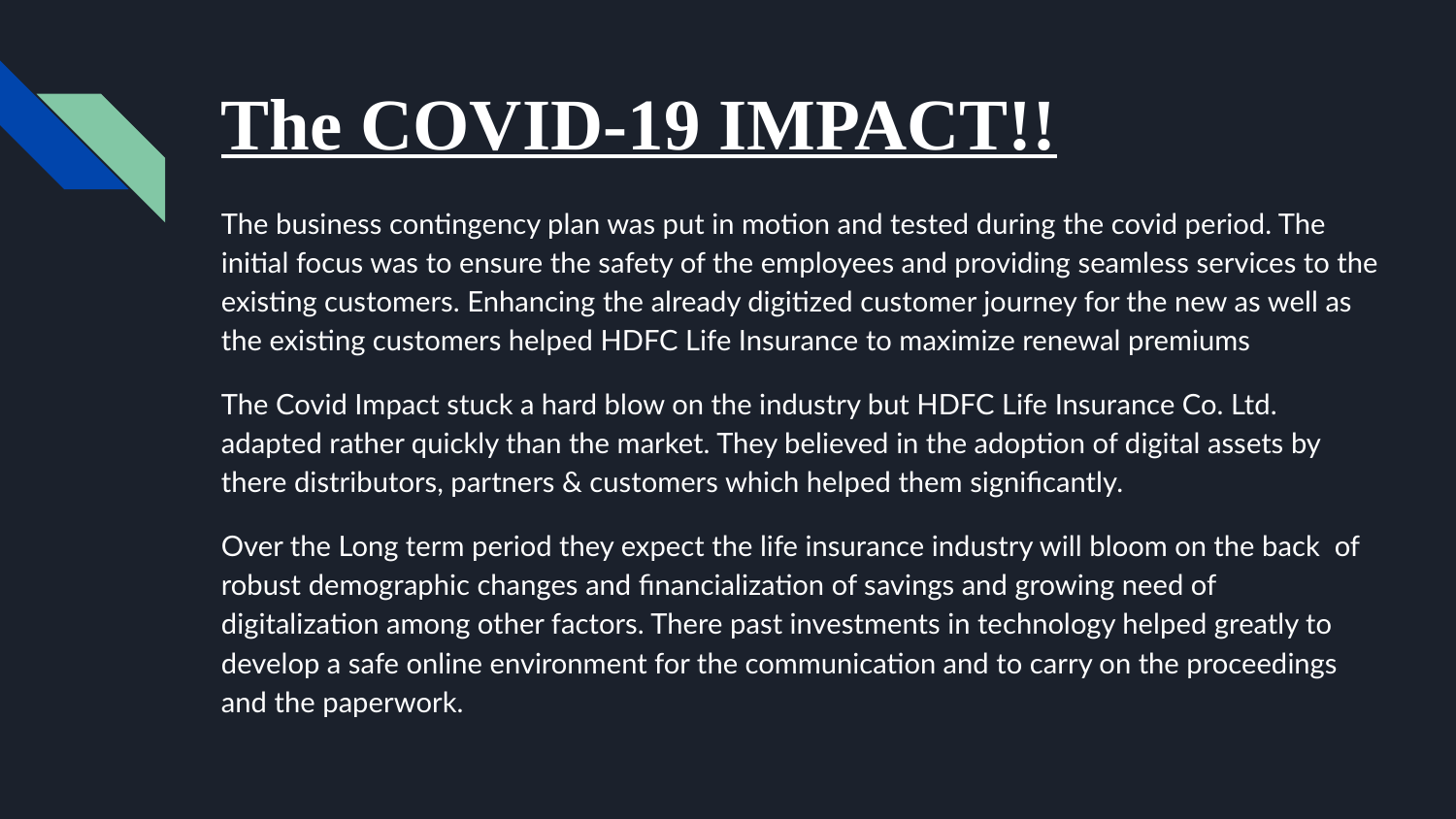

# The COVID-19 IMPACT!!
The business contingency plan was put in motion and tested during the covid period. The initial focus was to ensure the safety of the employees and providing seamless services to the existing customers. Enhancing the already digitized customer journey for the new as well as the existing customers helped HDFC Life Insurance to maximize renewal premiums
The Covid Impact stuck a hard blow on the industry but HDFC Life Insurance Co. Ltd. adapted rather quickly than the market. They believed in the adoption of digital assets by there distributors, partners & customers which helped them significantly.
Over the Long term period they expect the life insurance industry will bloom on the back  of robust demographic changes and financialization of savings and growing need of digitalization among other factors. There past investments in technology helped greatly to develop a safe online environment for the communication and to carry on the proceedings and the paperwork.